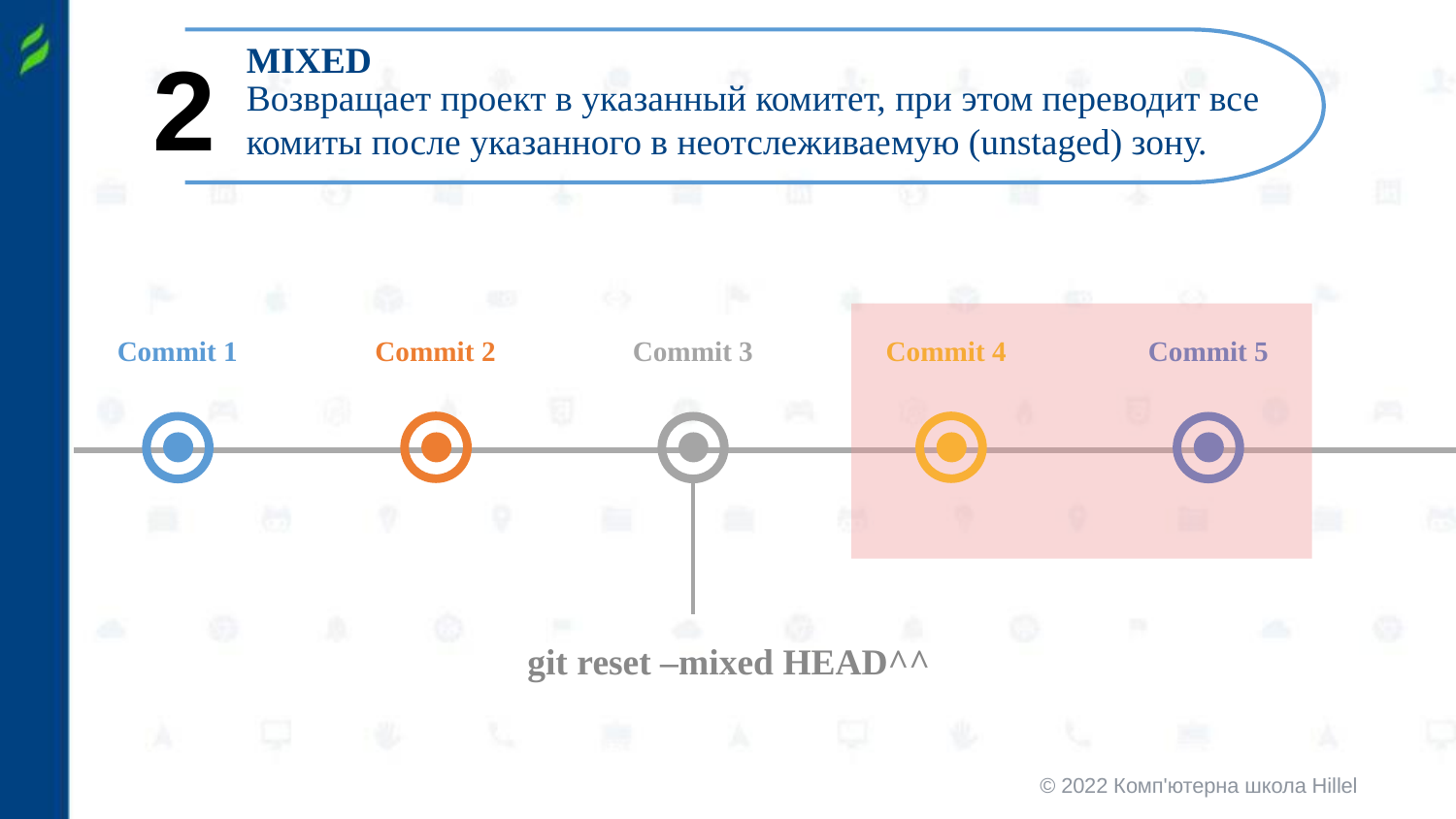

MIXED
2
Возвращает проект в указанный комитет, при этом переводит все комиты после указанного в неотслеживаемую (unstaged) зону.

Commit 5
Commit 1
Commit 2
Commit 3
Commit 4

git reset –mixed HEAD^^